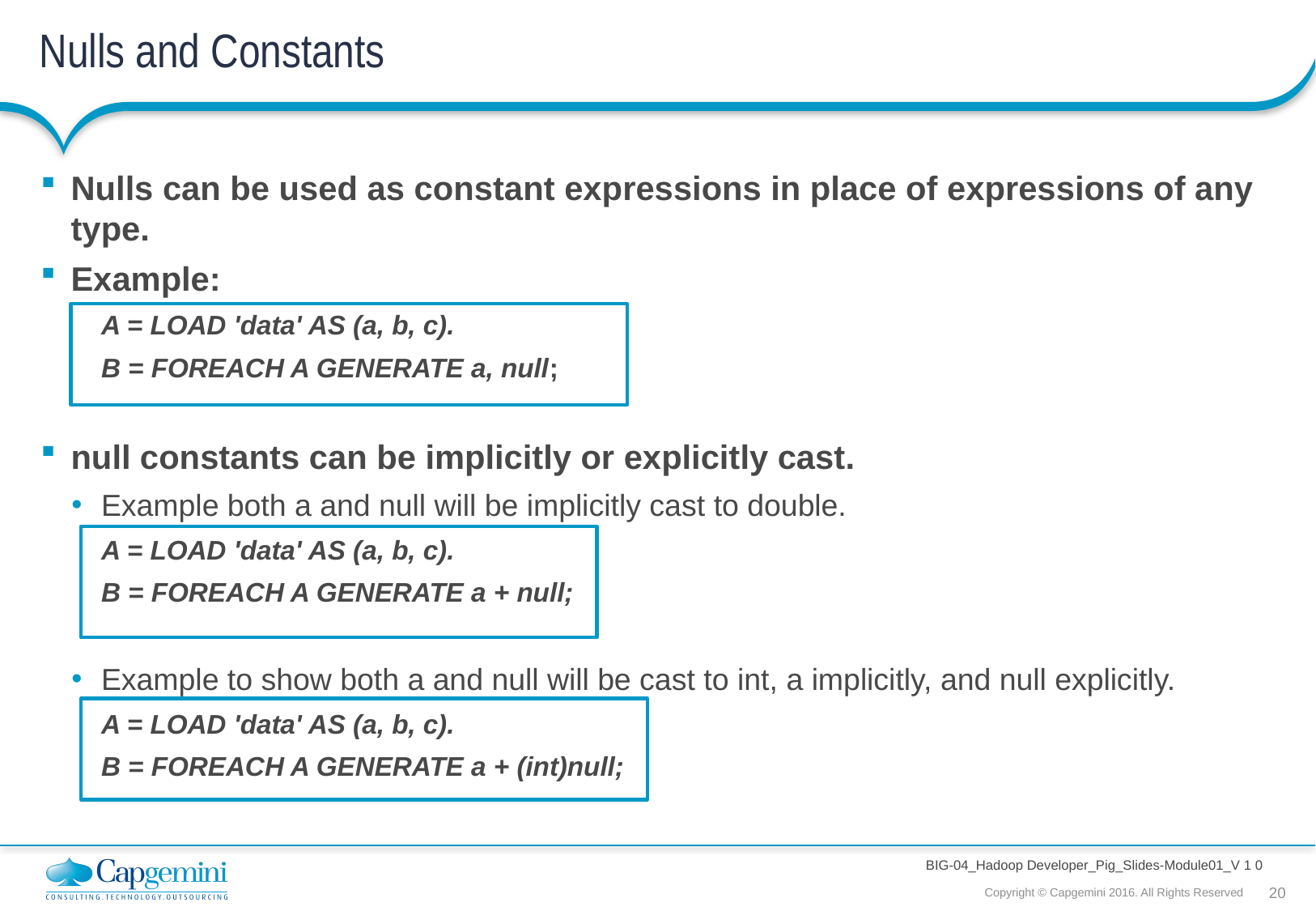

# Nulls and Constants
Nulls can be used as constant expressions in place of expressions of any type.
Example:
A = LOAD 'data' AS (a, b, c).
B = FOREACH A GENERATE a, null;

null constants can be implicitly or explicitly cast.
Example both a and null will be implicitly cast to double.
A = LOAD 'data' AS (a, b, c).
B = FOREACH A GENERATE a + null;

Example to show both a and null will be cast to int, a implicitly, and null explicitly.
A = LOAD 'data' AS (a, b, c).
B = FOREACH A GENERATE a + (int)null;